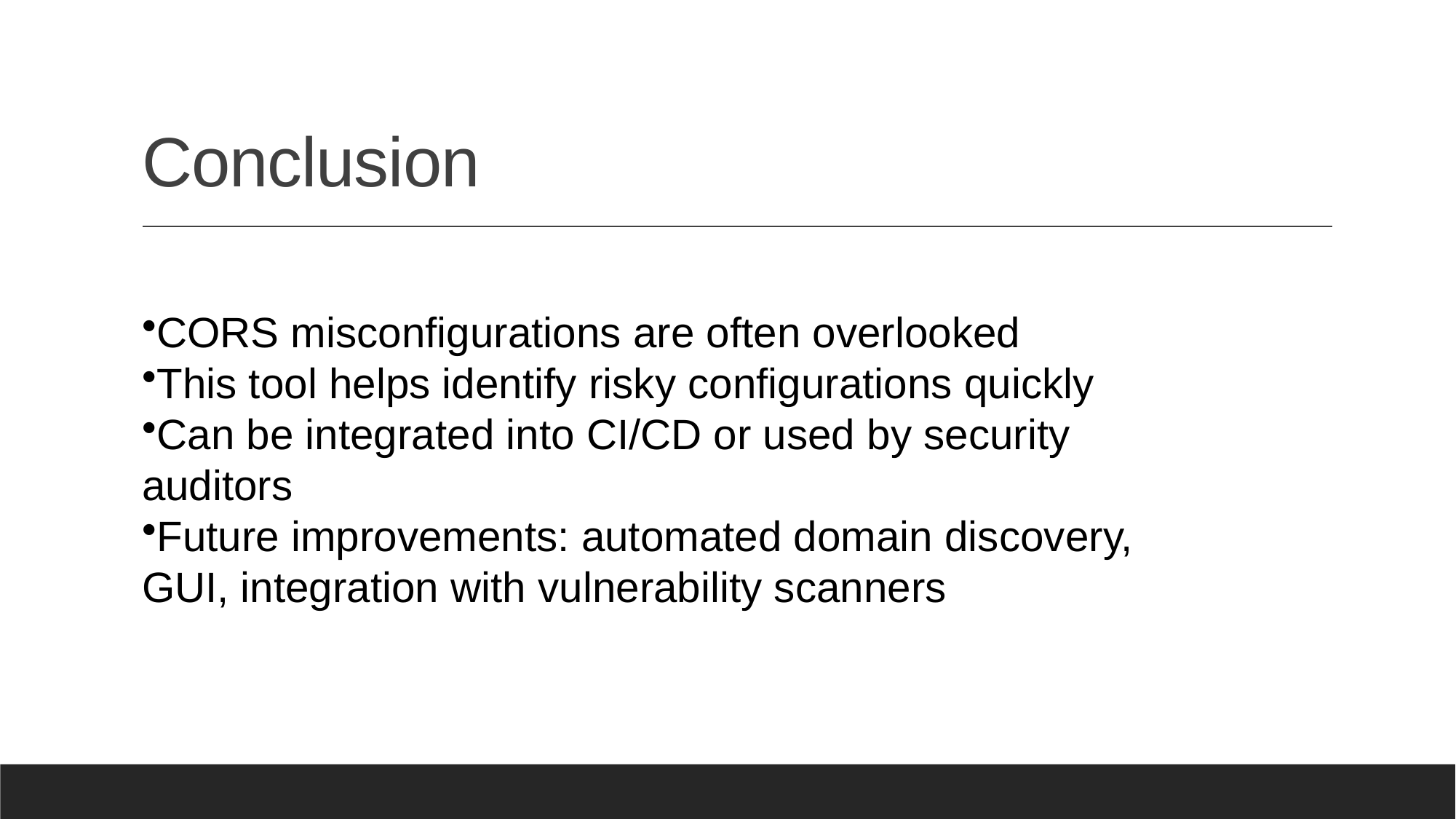

# Conclusion
CORS misconfigurations are often overlooked
This tool helps identify risky configurations quickly
Can be integrated into CI/CD or used by security auditors
Future improvements: automated domain discovery, GUI, integration with vulnerability scanners